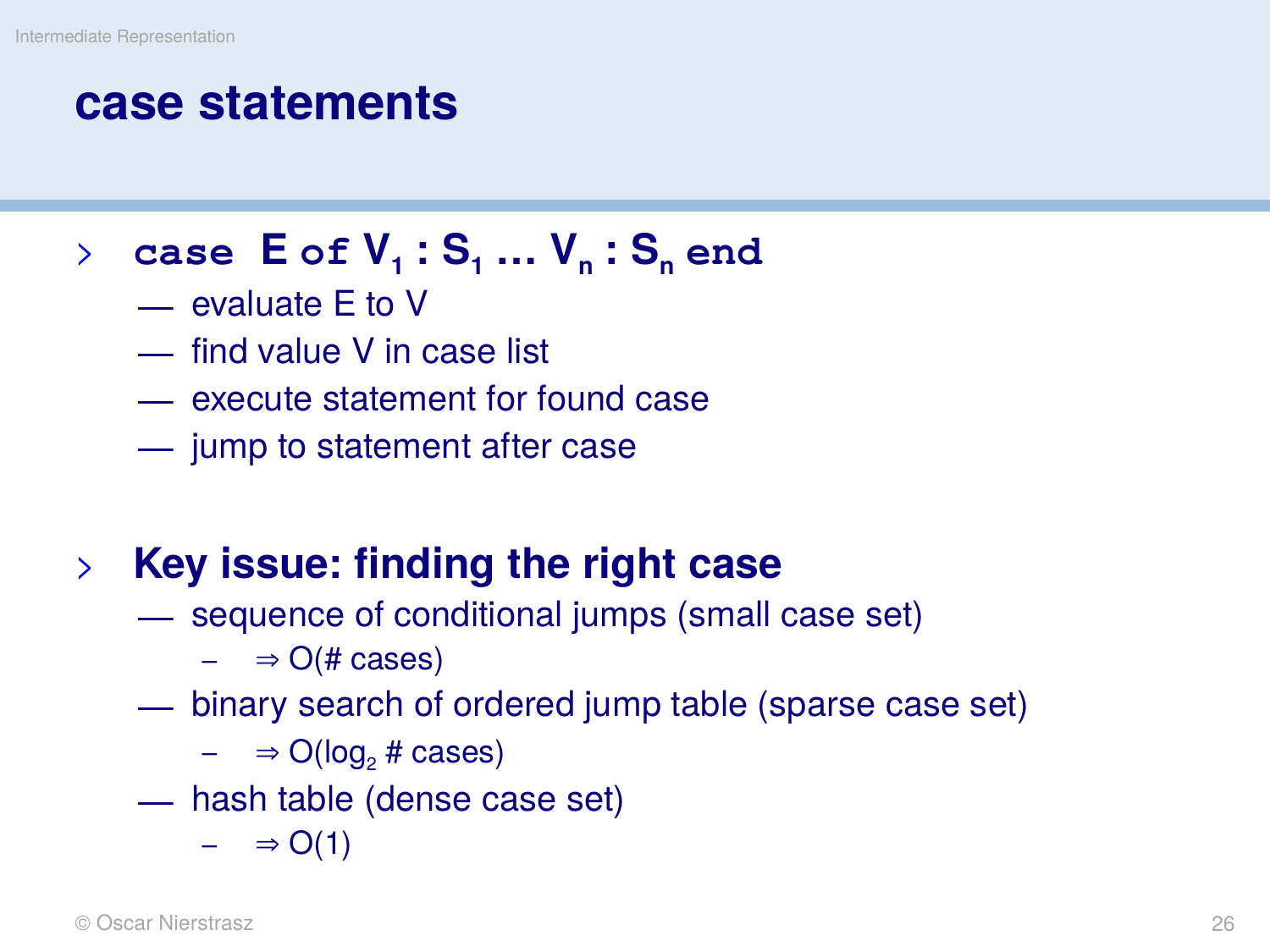

Intermediate Representation
# case statements
case E of V1 : S1 … Vn : Sn end
evaluate E to V
find value V in case list
execute statement for found case
jump to statement after case

Key issue: finding the right case
sequence of conditional jumps (small case set)
⇒ O(# cases)
binary search of ordered jump table (sparse case set)
⇒ O(log2 # cases)
hash table (dense case set)
⇒ O(1)
© Oscar Nierstrasz
26